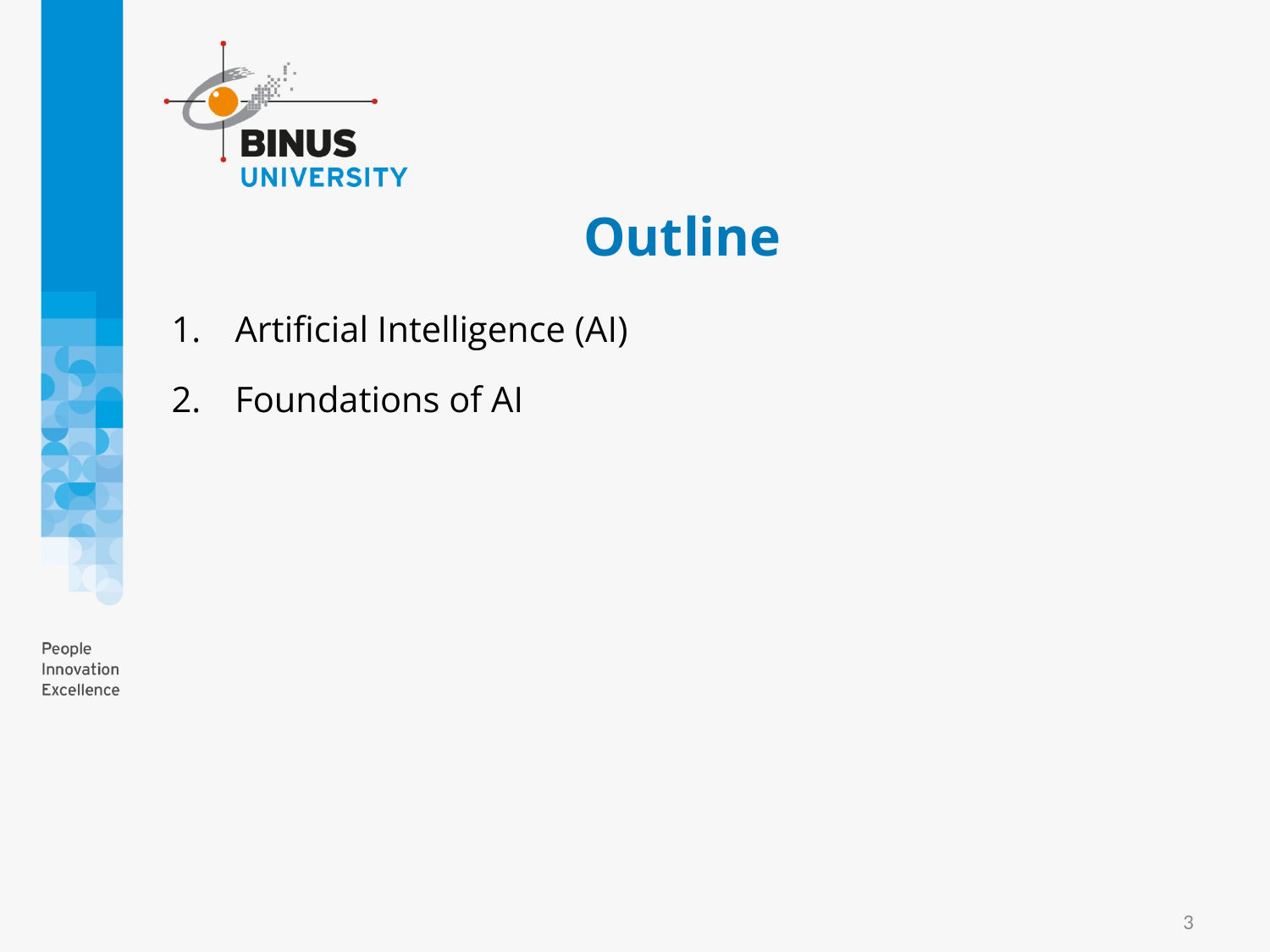

# Outline
Artificial Intelligence (AI)
Foundations of AI

3